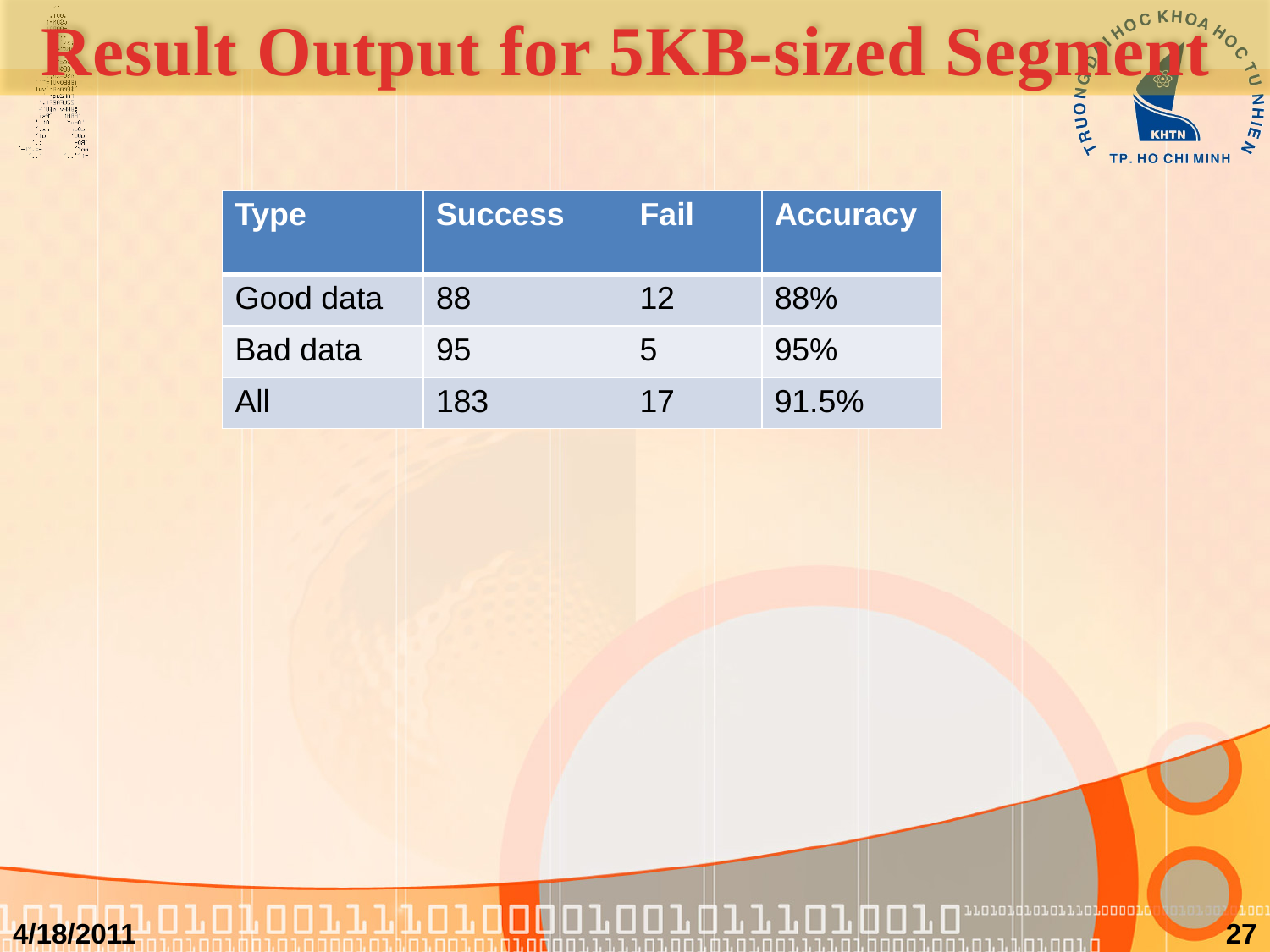

# Result Output for 5KB-sized Segment
| Type | Success | Fail | Accuracy |
| --- | --- | --- | --- |
| Good data | 88 | 12 | 88% |
| Bad data | 95 | 5 | 95% |
| All | 183 | 17 | 91.5% |
4/18/2011
27